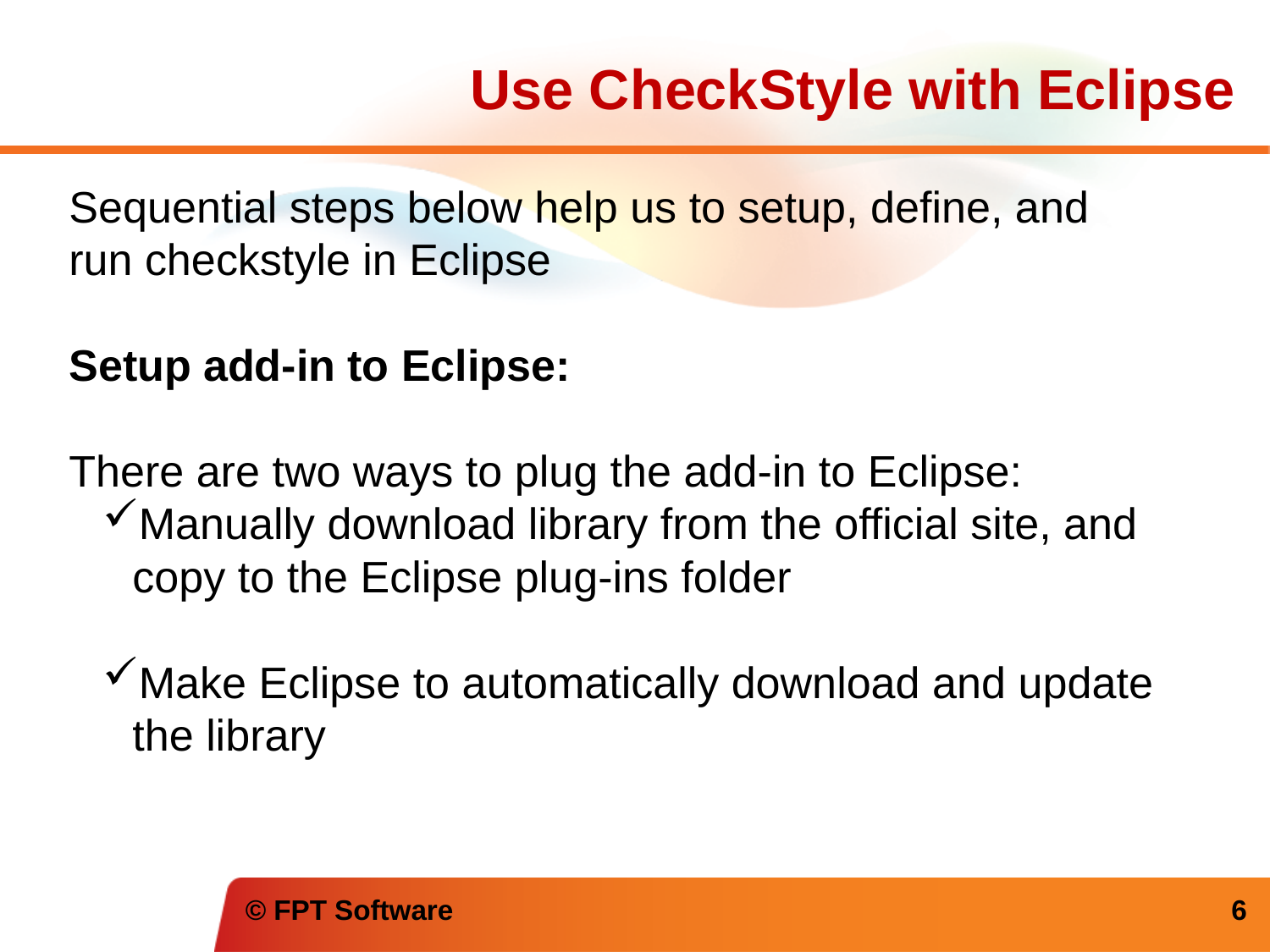

Use CheckStyle with Eclipse
Sequential steps below help us to setup, define, and run checkstyle in Eclipse

Setup add-in to Eclipse:

There are two ways to plug the add-in to Eclipse:
Manually download library from the official site, and copy to the Eclipse plug-ins folder

Make Eclipse to automatically download and update the library